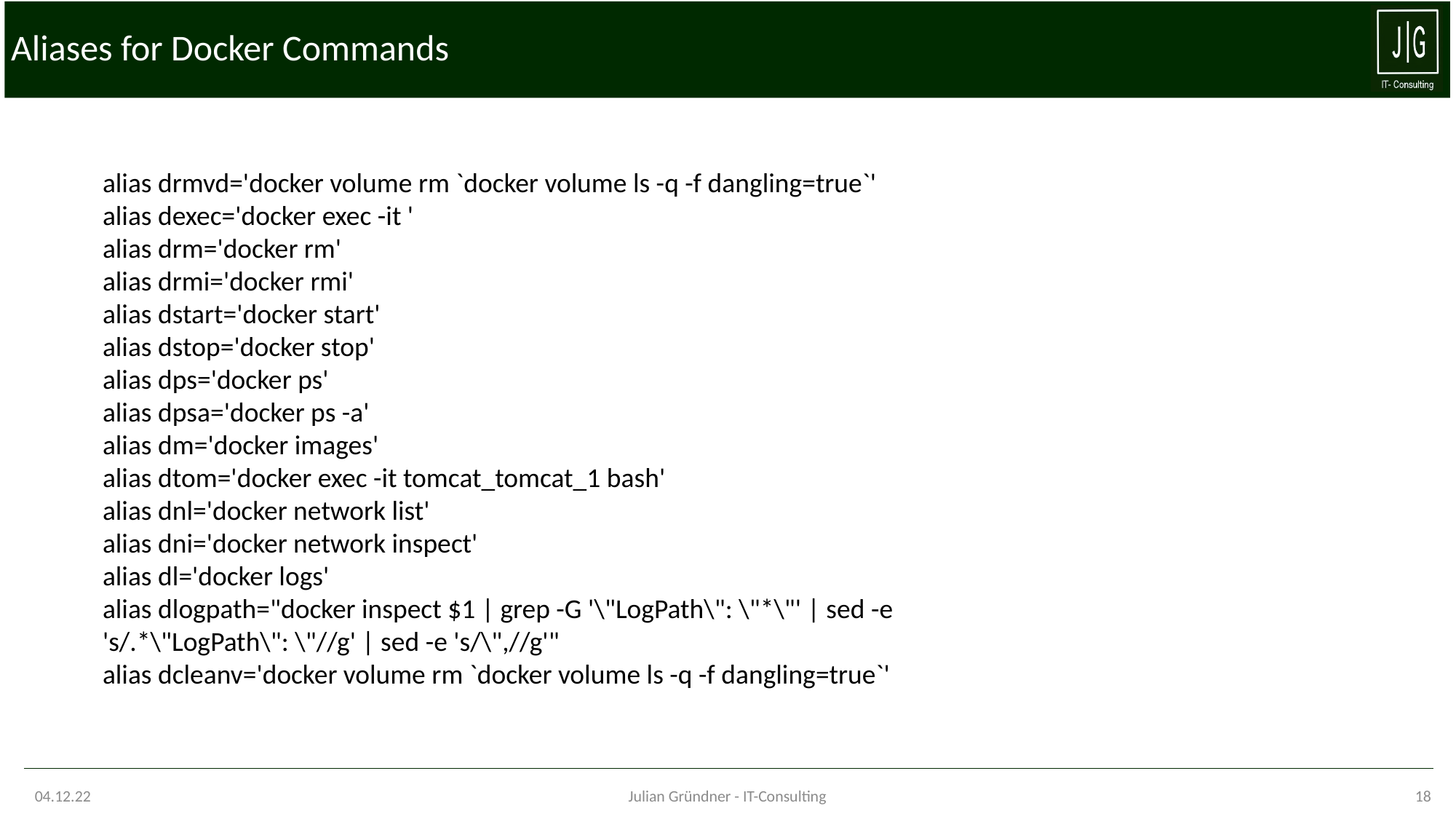

# Aliases for Docker Commands
alias drmvd='docker volume rm `docker volume ls -q -f dangling=true`'
alias dexec='docker exec -it '
alias drm='docker rm'
alias drmi='docker rmi'
alias dstart='docker start'
alias dstop='docker stop'
alias dps='docker ps'
alias dpsa='docker ps -a'
alias dm='docker images'
alias dtom='docker exec -it tomcat_tomcat_1 bash'
alias dnl='docker network list'
alias dni='docker network inspect'
alias dl='docker logs'
alias dlogpath="docker inspect $1 | grep -G '\"LogPath\": \"*\"' | sed -e 's/.*\"LogPath\": \"//g' | sed -e 's/\",//g'"
alias dcleanv='docker volume rm `docker volume ls -q -f dangling=true`'
04.12.22
Julian Gründner - IT-Consulting
18